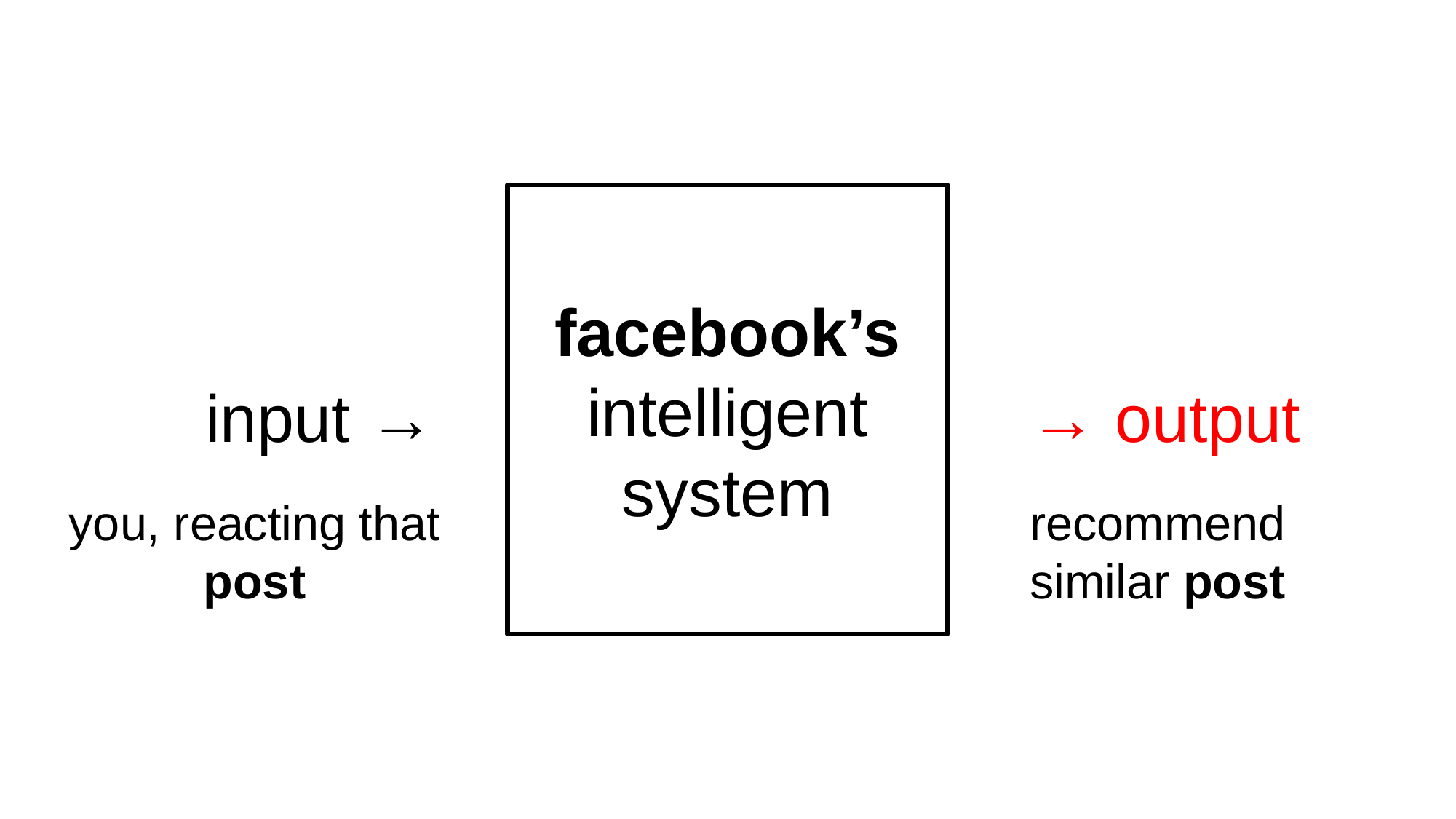

facebook’s
intelligent
system
input →
→ output
you, reacting that post
recommend similar post